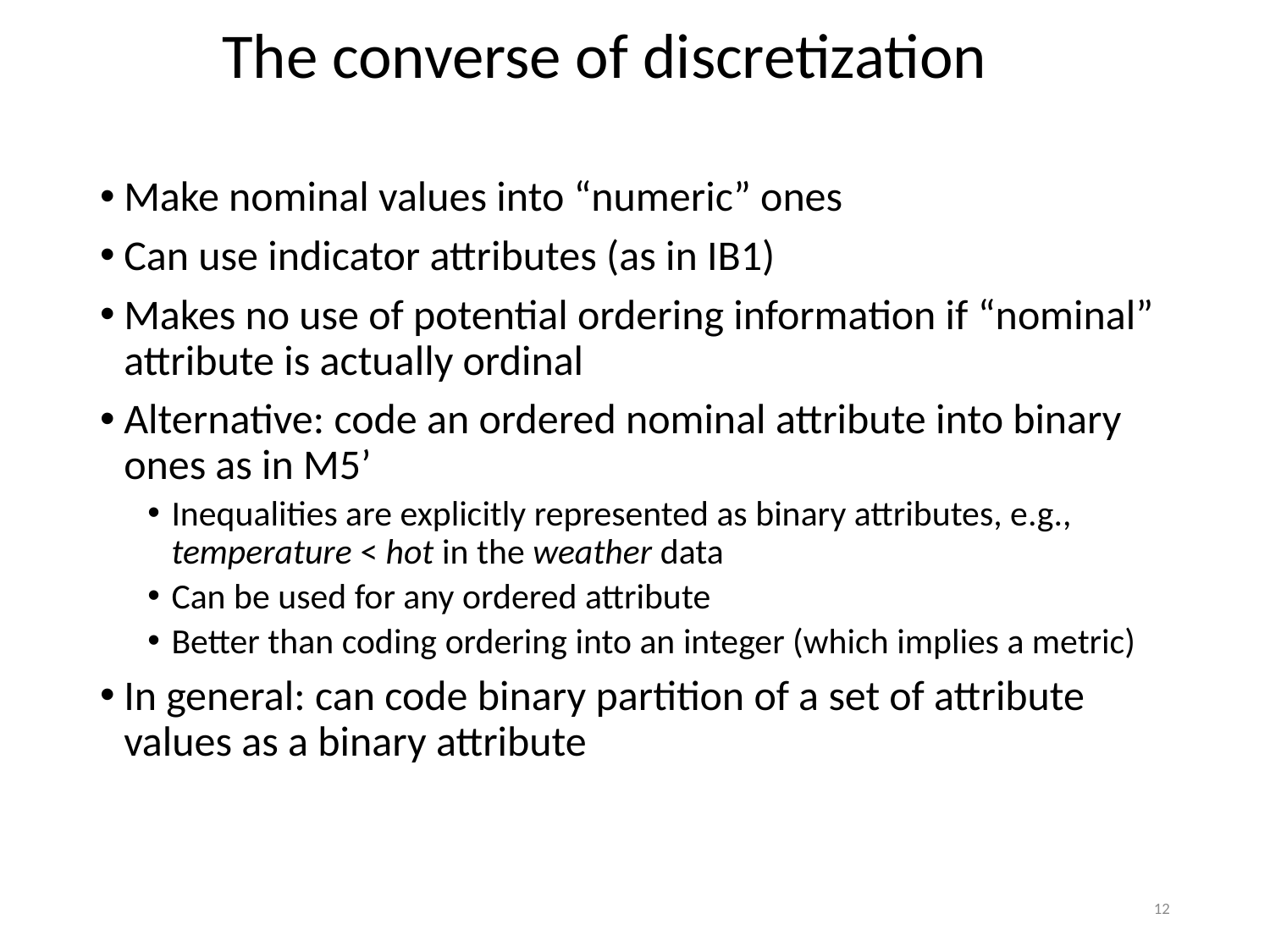

# The converse of discretization
Make nominal values into “numeric” ones
Can use indicator attributes (as in IB1)
Makes no use of potential ordering information if “nominal” attribute is actually ordinal
Alternative: code an ordered nominal attribute into binary	ones as in M5’
Inequalities are explicitly represented as binary attributes, e.g., temperature < hot in the weather data
Can be used for any ordered attribute
Better than coding ordering into an integer (which implies a metric)
In general: can code binary partition of a set of attribute values as a binary attribute
12